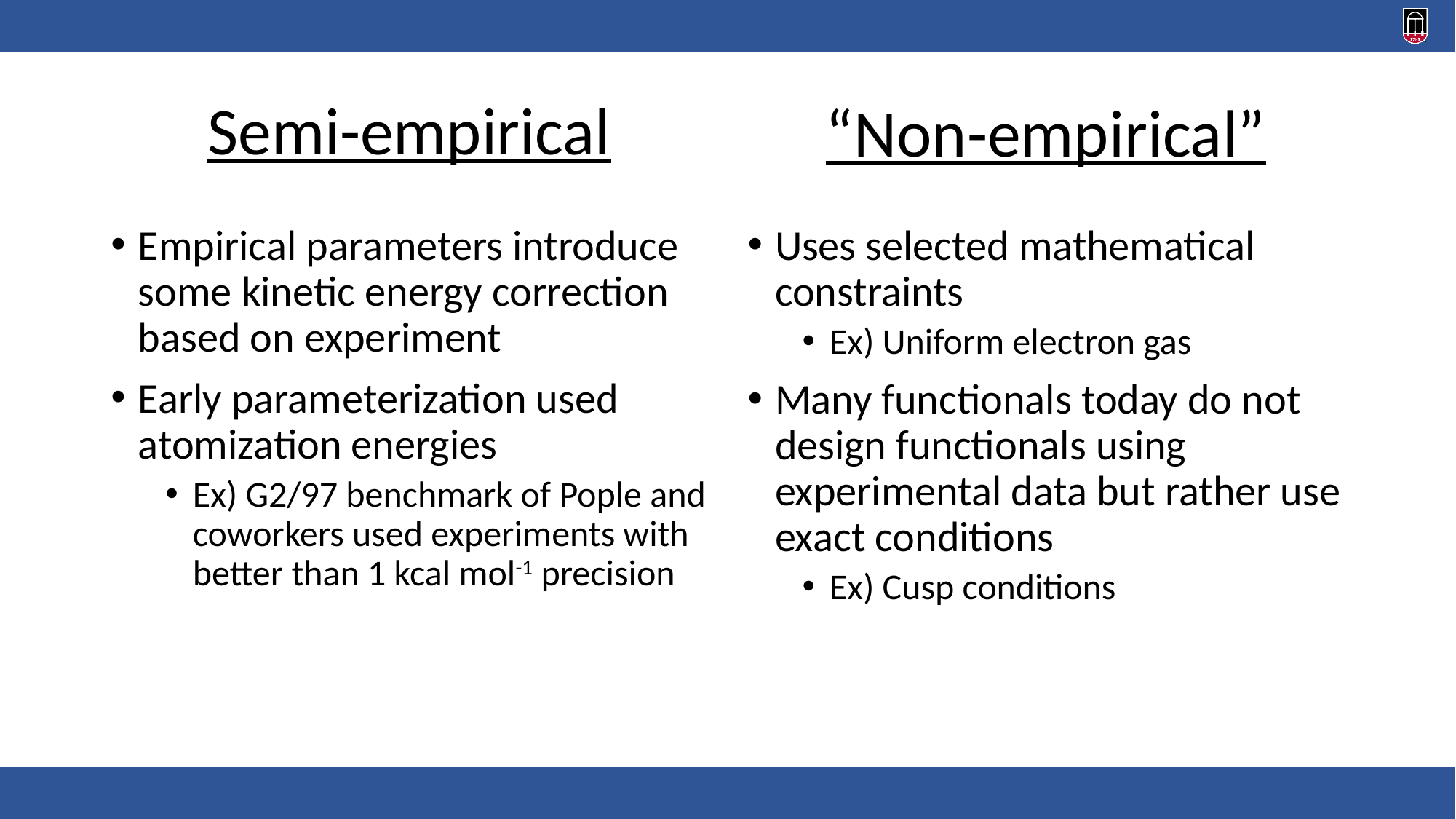

# Semi-empirical
“Non-empirical”
Empirical parameters introduce some kinetic energy correction based on experiment
Early parameterization used atomization energies
Ex) G2/97 benchmark of Pople and coworkers used experiments with better than 1 kcal mol-1 precision

Uses selected mathematical constraints
Ex) Uniform electron gas
Many functionals today do not design functionals using experimental data but rather use exact conditions
Ex) Cusp conditions